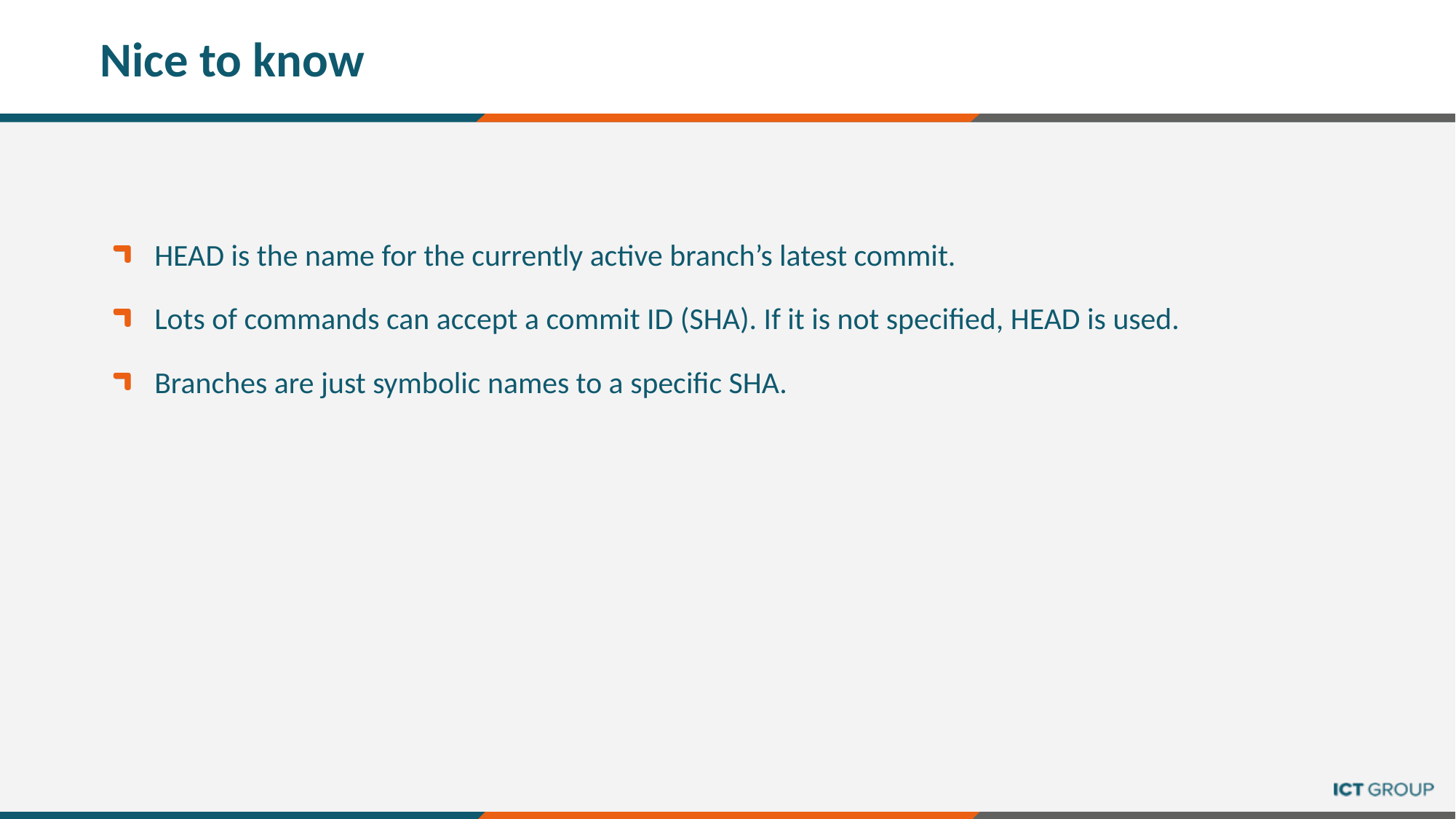

# Nice to know
HEAD is the name for the currently active branch’s latest commit.
Lots of commands can accept a commit ID (SHA). If it is not specified, HEAD is used.
Branches are just symbolic names to a specific SHA.